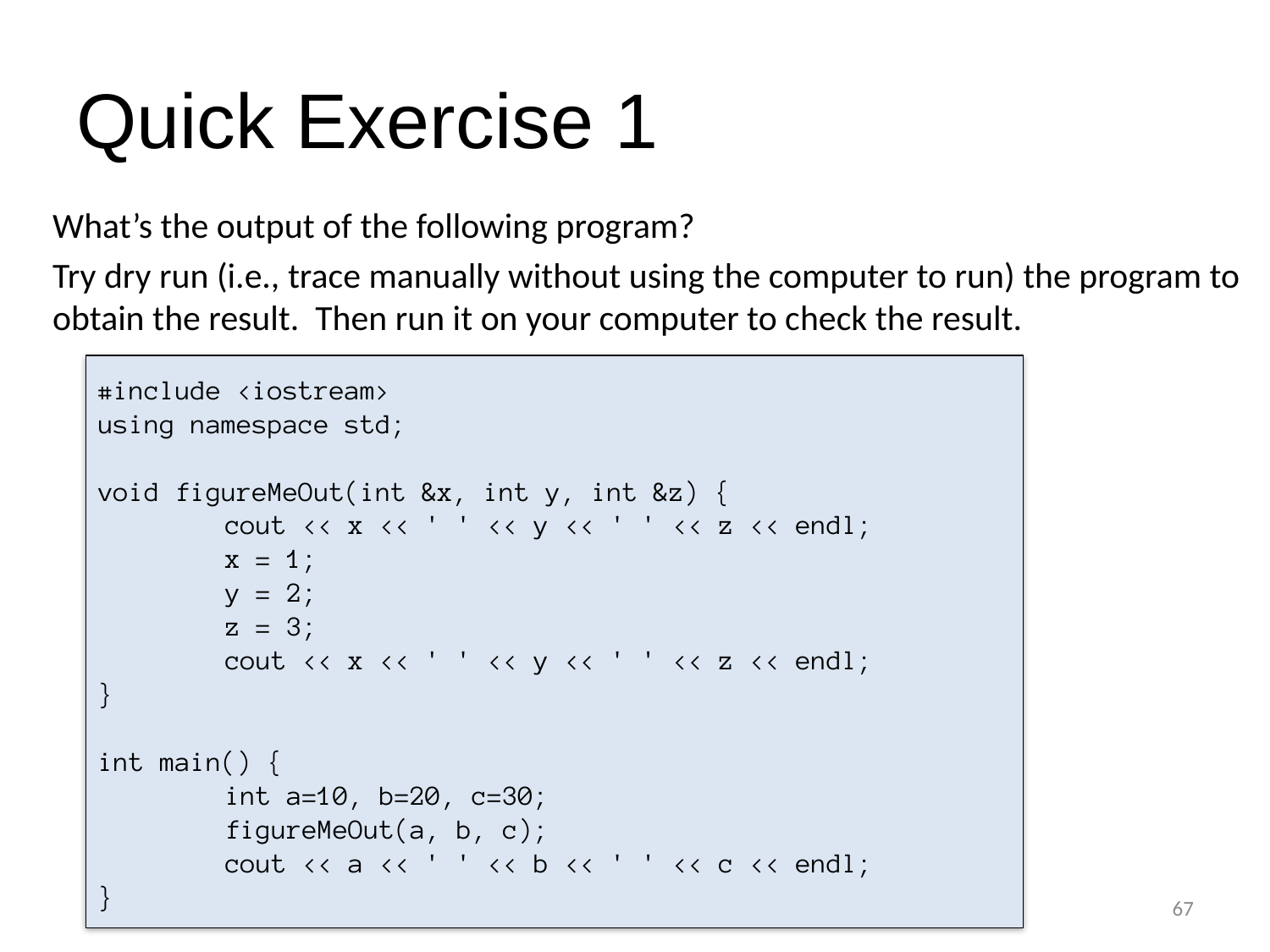

# Quick Exercise 1
What’s the output of the following program?
Try dry run (i.e., trace manually without using the computer to run) the program to obtain the result.  Then run it on your computer to check the result.
#include <iostream>
using namespace std;

void figureMeOut(int &x, int y, int &z) {
	cout << x << ' ' << y << ' ' << z << endl;
	x = 1;
	y = 2;
	z = 3;
	cout << x << ' ' << y << ' ' << z << endl;
}

int main() {
	int a=10, b=20, c=30;
	figureMeOut(a, b, c);
	cout << a << ' ' << b << ' ' << c << endl;
}
67